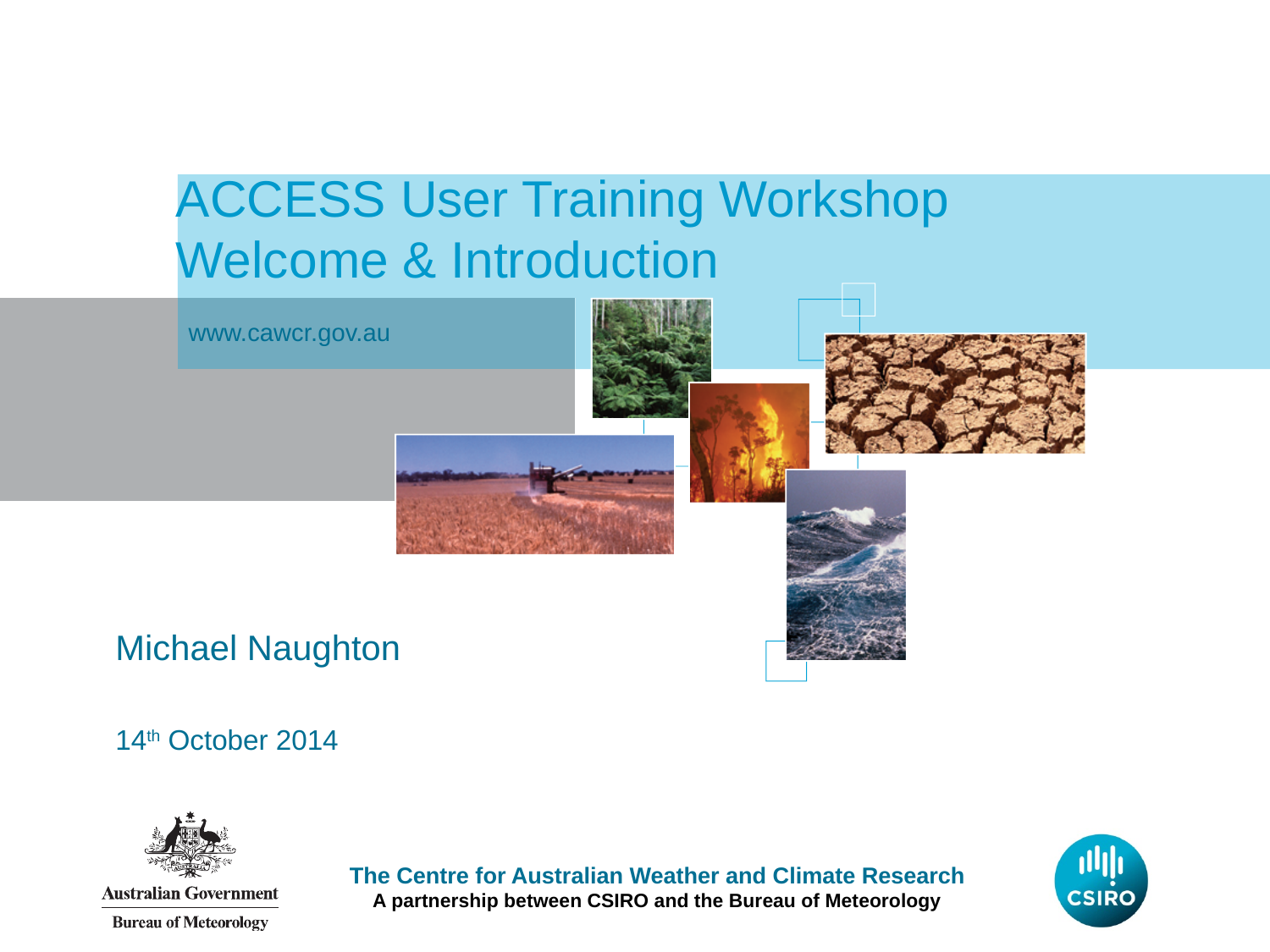

# ACCESS User Training Workshop Welcome & Introduction
www.cawcr.gov.au
Michael Naughton

14th October 2014